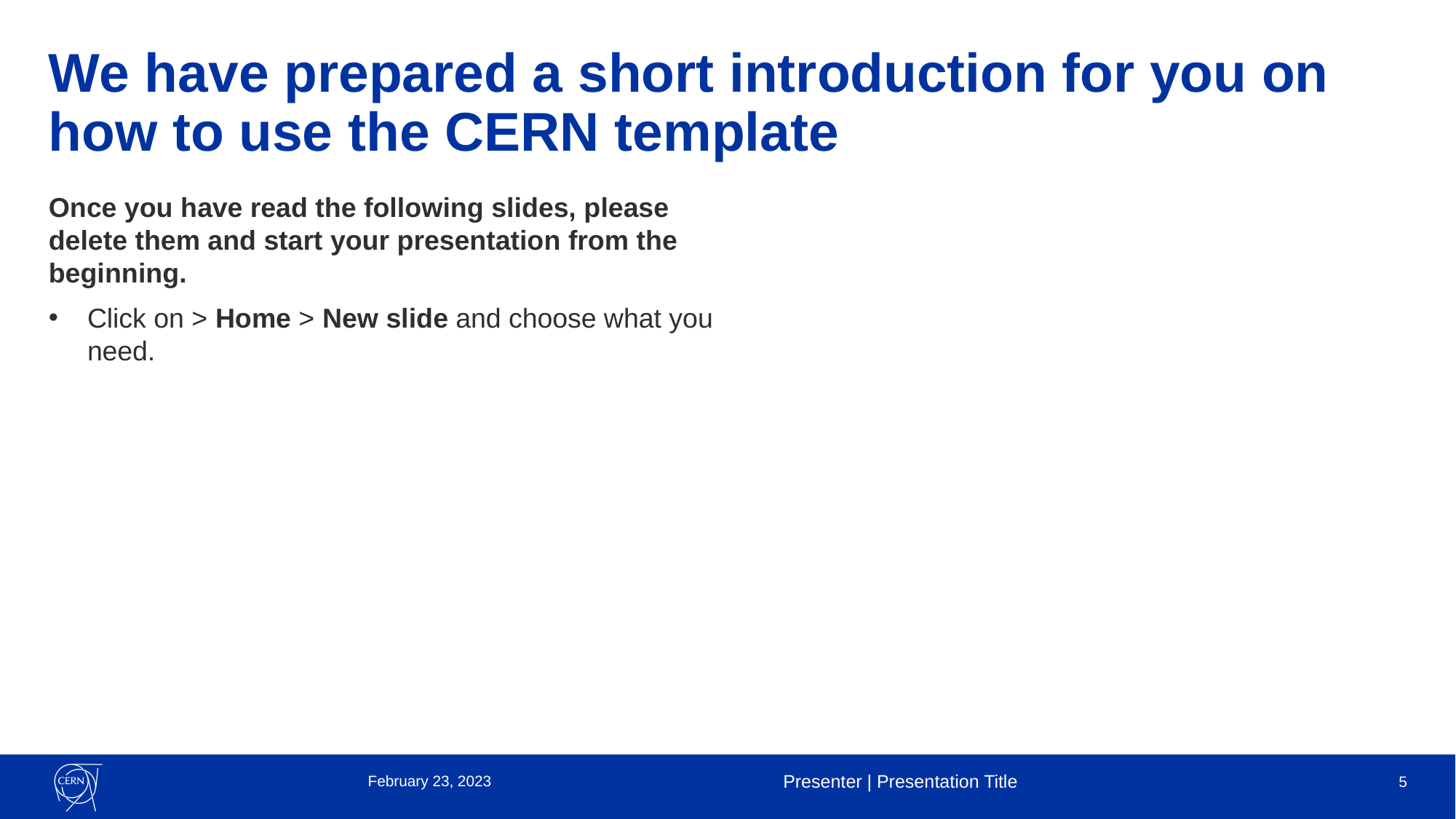

We have prepared a short introduction for you on
how to use the CERN template
# Once you have read the following slides, please delete them and start your presentation from the beginning.
Click on > Home > New slide and choose what you need.
February 23, 2023
Presenter | Presentation Title
5